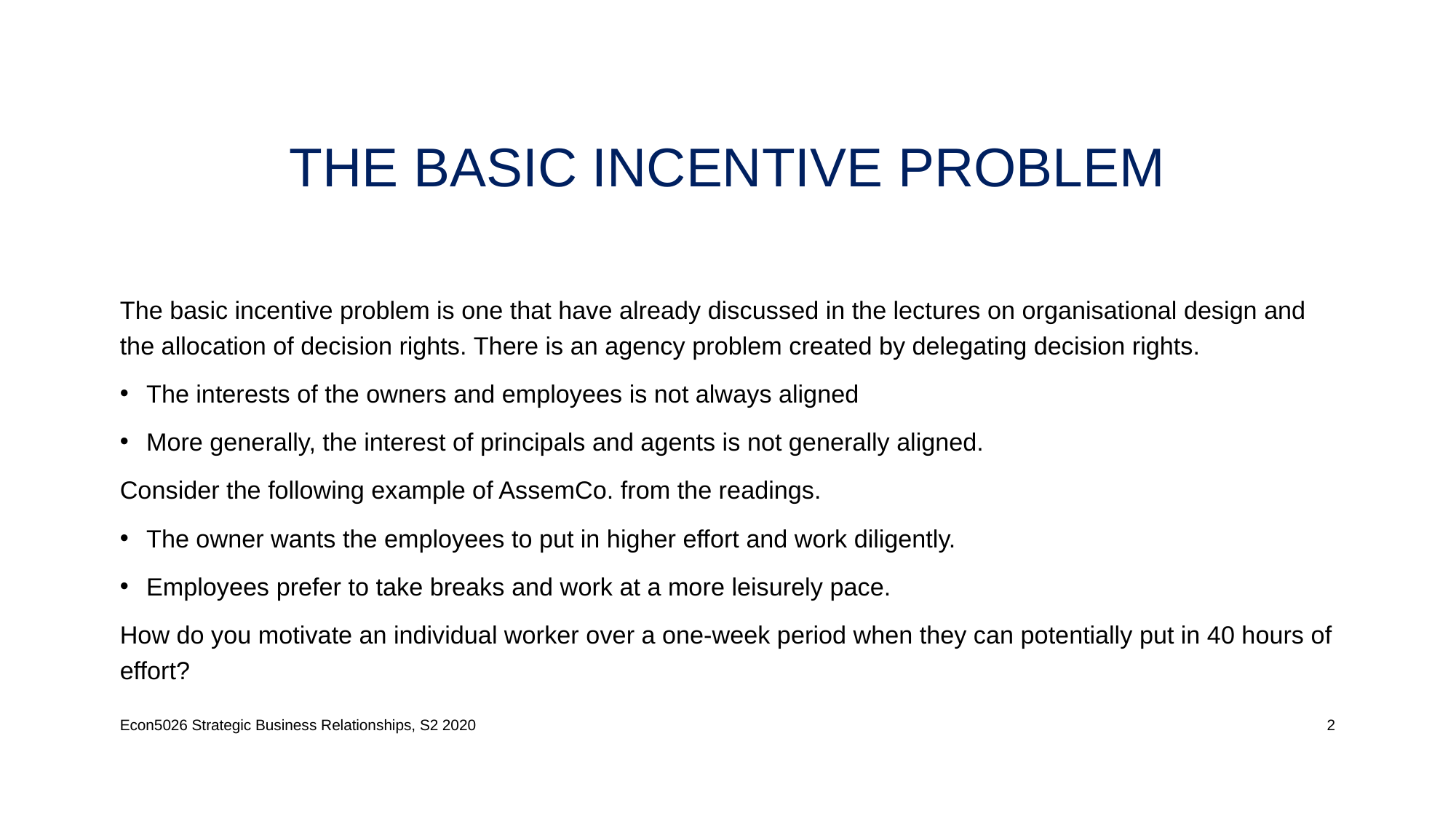

# The Basic Incentive Problem
The basic incentive problem is one that have already discussed in the lectures on organisational design and the allocation of decision rights. There is an agency problem created by delegating decision rights.
The interests of the owners and employees is not always aligned
More generally, the interest of principals and agents is not generally aligned.
Consider the following example of AssemCo. from the readings.
The owner wants the employees to put in higher effort and work diligently.
Employees prefer to take breaks and work at a more leisurely pace.
How do you motivate an individual worker over a one-week period when they can potentially put in 40 hours of effort?

Econ5026 Strategic Business Relationships, S2 2020
2